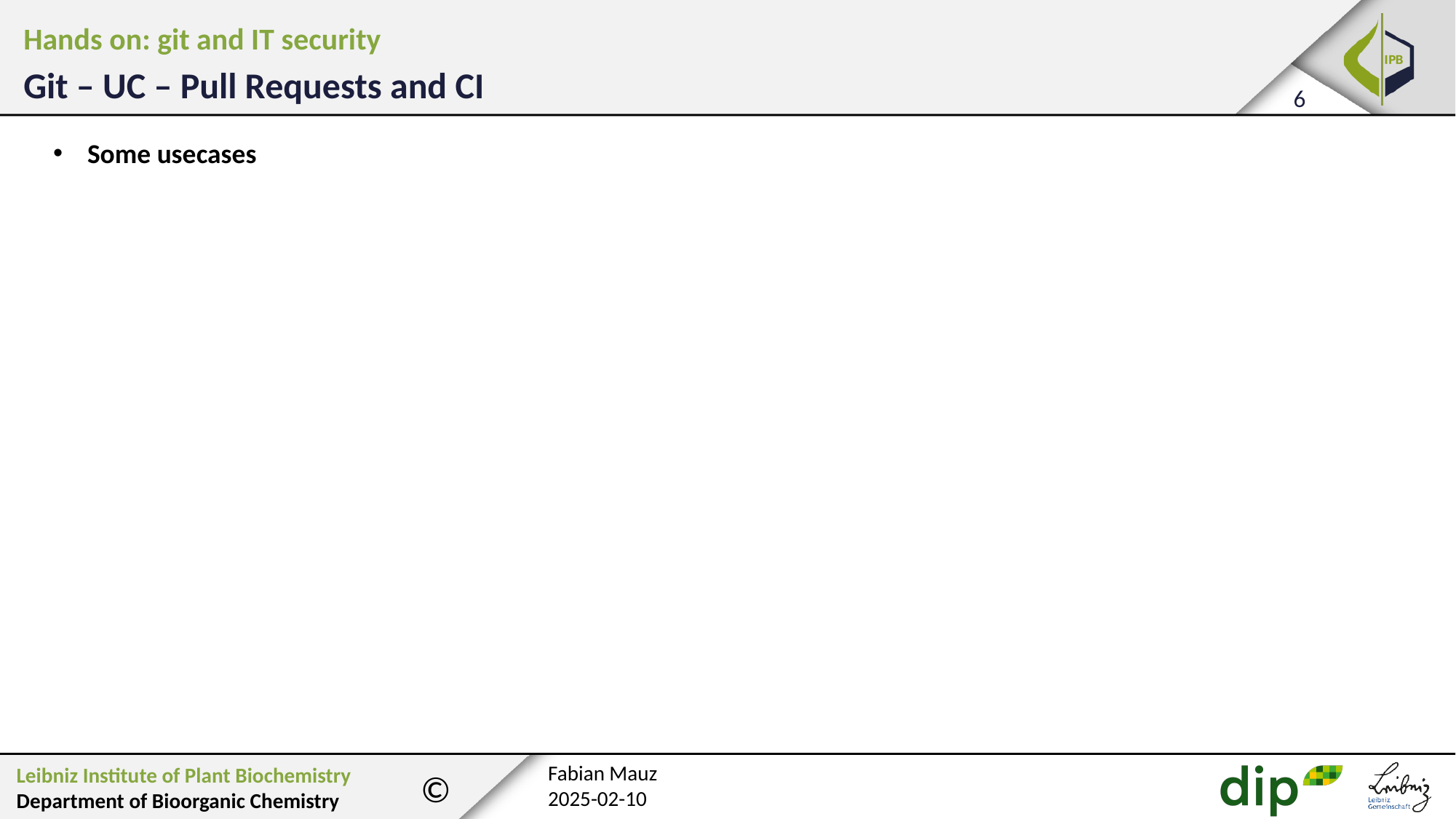

Hands on: git and IT security
Git – UC – Pull Requests and CI

Some usecases